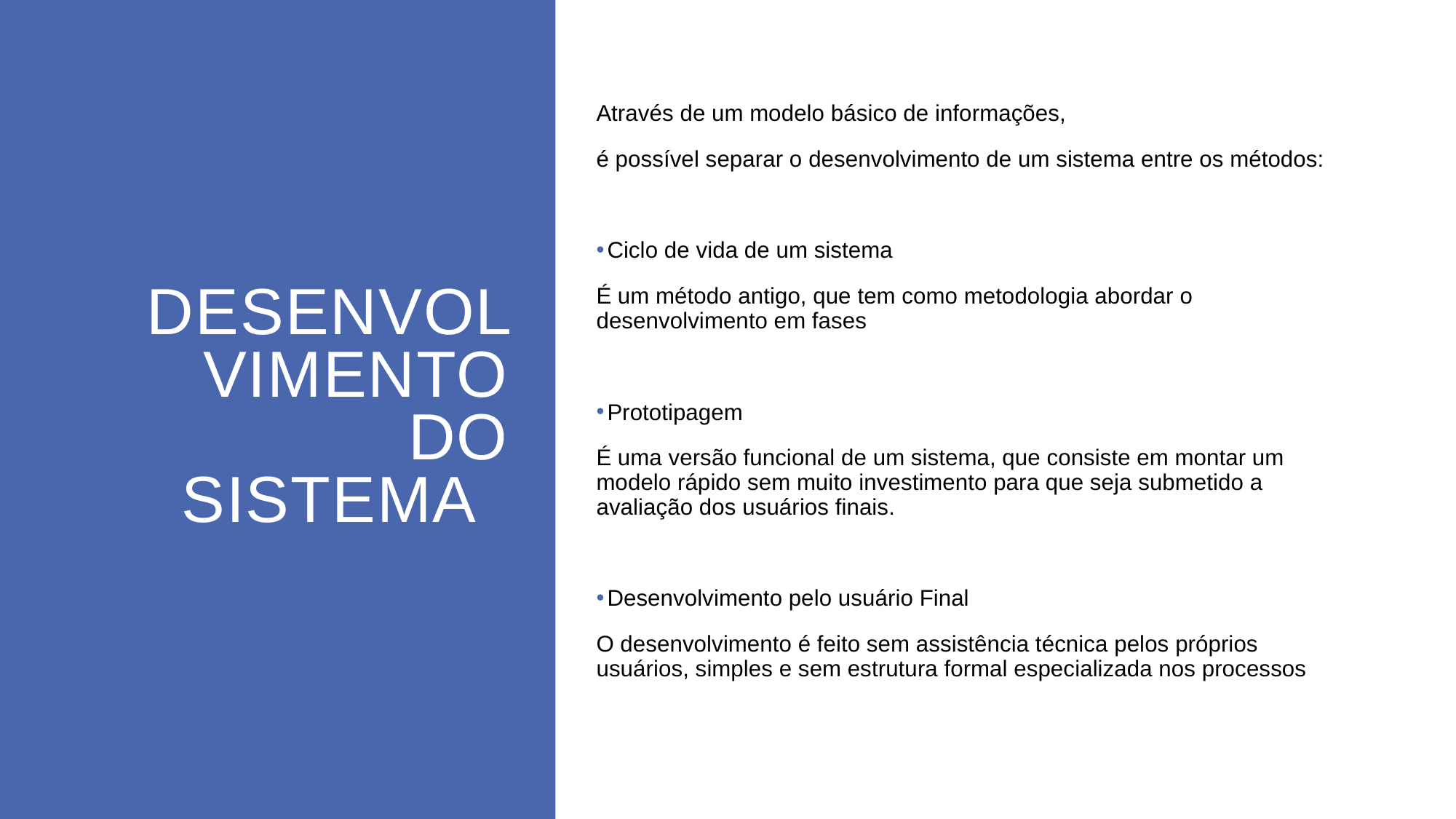

# Desenvolvimento do sistema
Através de um modelo básico de informações,
é possível separar o desenvolvimento de um sistema entre os métodos:

Ciclo de vida de um sistema
É um método antigo, que tem como metodologia abordar o desenvolvimento em fases

Prototipagem
É uma versão funcional de um sistema, que consiste em montar um modelo rápido sem muito investimento para que seja submetido a avaliação dos usuários finais.

Desenvolvimento pelo usuário Final
O desenvolvimento é feito sem assistência técnica pelos próprios usuários, simples e sem estrutura formal especializada nos processos